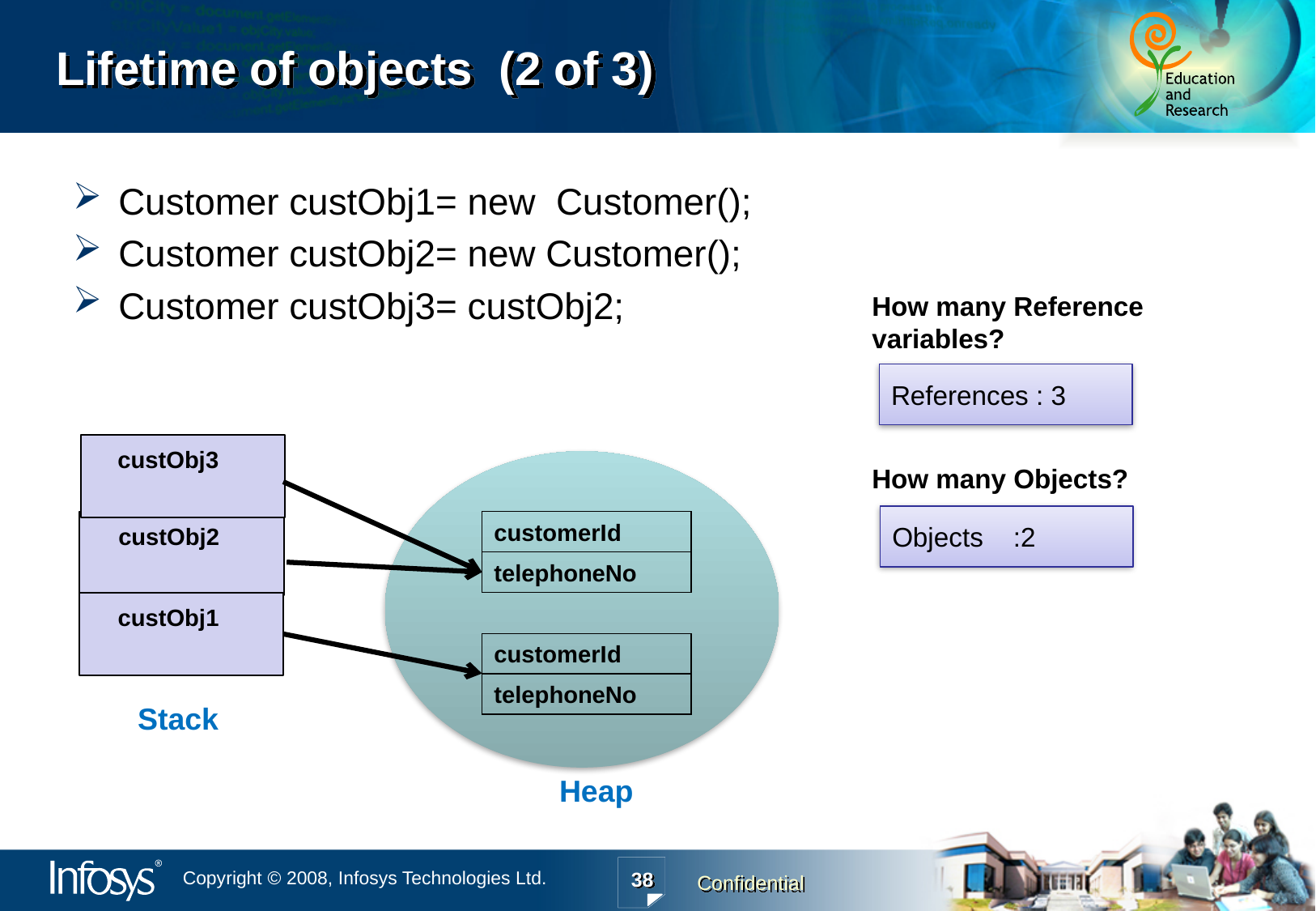

# Lifetime of objects  (2 of 3)
Customer custObj1= new  Customer();
Customer custObj2= new Customer();
Customer custObj3= custObj2;

How many Reference variables?
References : 3

custObj3

customerId

custObj2

telephoneNo

custObj1

customerId
telephoneNo
Stack
Heap
How many Objects?
Objects    :2
38